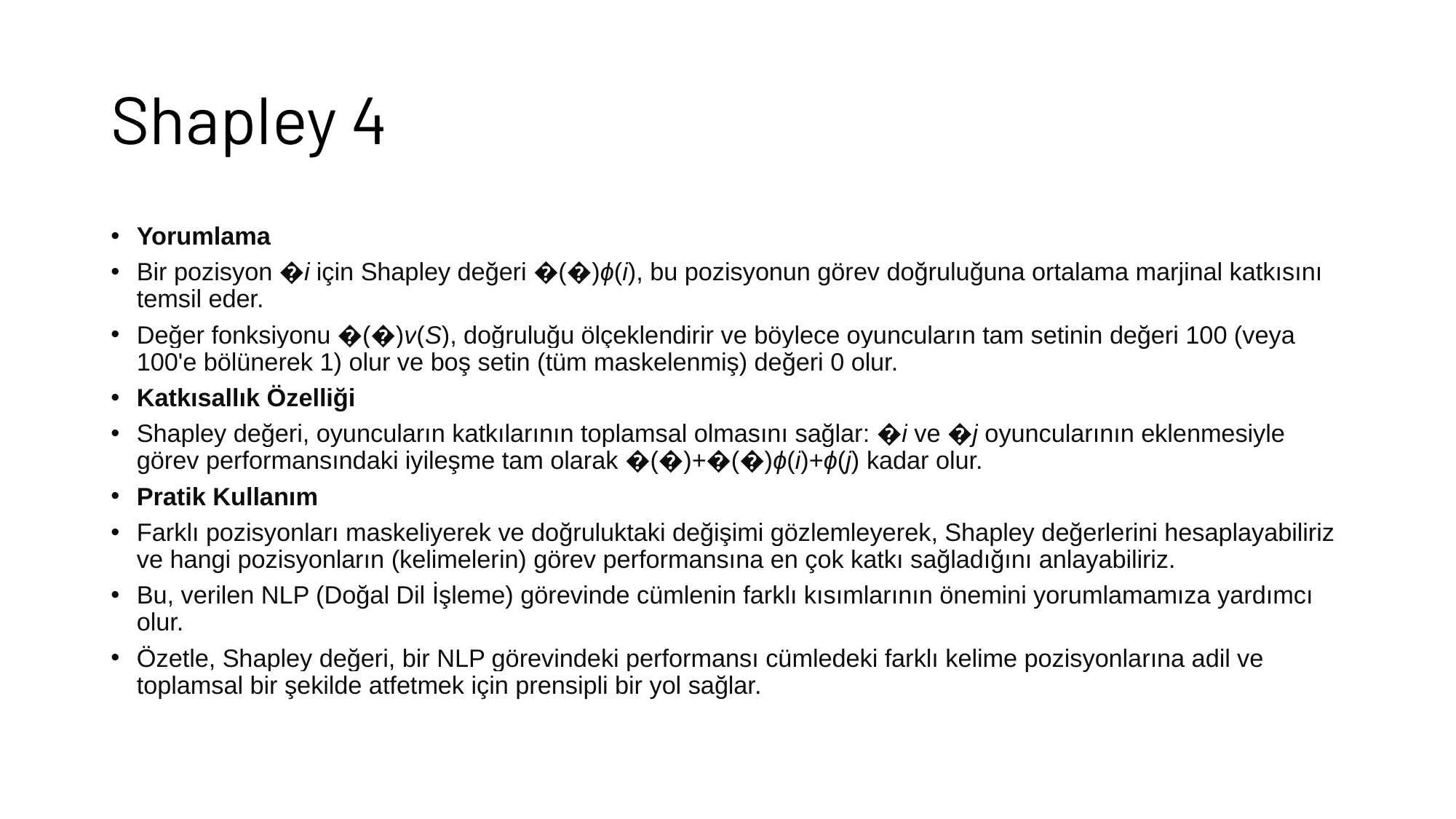

# Shapley 4
Yorumlama
Bir pozisyon �i için Shapley değeri �(�)ϕ(i), bu pozisyonun görev doğruluğuna ortalama marjinal katkısını temsil eder.
Değer fonksiyonu �(�)v(S), doğruluğu ölçeklendirir ve böylece oyuncuların tam setinin değeri 100 (veya 100'e bölünerek 1) olur ve boş setin (tüm maskelenmiş) değeri 0 olur.
Katkısallık Özelliği
Shapley değeri, oyuncuların katkılarının toplamsal olmasını sağlar: �i ve �j oyuncularının eklenmesiyle görev performansındaki iyileşme tam olarak �(�)+�(�)ϕ(i)+ϕ(j) kadar olur.
Pratik Kullanım
Farklı pozisyonları maskeliyerek ve doğruluktaki değişimi gözlemleyerek, Shapley değerlerini hesaplayabiliriz ve hangi pozisyonların (kelimelerin) görev performansına en çok katkı sağladığını anlayabiliriz.
Bu, verilen NLP (Doğal Dil İşleme) görevinde cümlenin farklı kısımlarının önemini yorumlamamıza yardımcı olur.
Özetle, Shapley değeri, bir NLP görevindeki performansı cümledeki farklı kelime pozisyonlarına adil ve toplamsal bir şekilde atfetmek için prensipli bir yol sağlar.